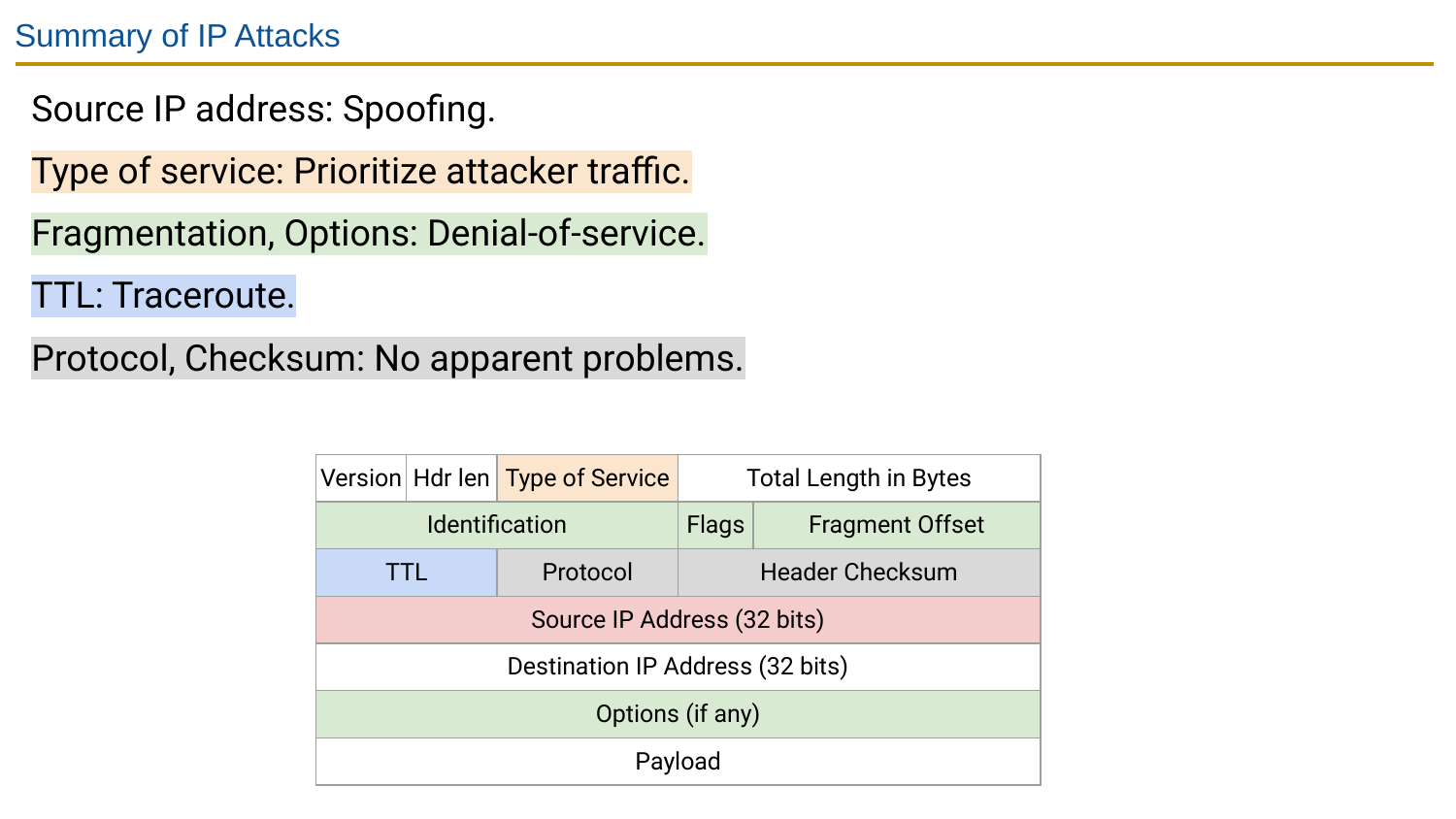

# Summary of IP Attacks
Source IP address: Spoofing.
Type of service: Prioritize attacker traffic.
Fragmentation, Options: Denial-of-service.
TTL: Traceroute.
Protocol, Checksum: No apparent problems.

| Version | Hdr len | Type of Service |  | Total Length in Bytes |  |  |  |
| --- | --- | --- | --- | --- | --- | --- | --- |
| Identification |  |  |  | Flags | Fragment Offset |  |  |
| TTL |  | Protocol |  | Header Checksum |  |  |  |
| Source IP Address (32 bits) |  |  |  |  |  |  |  |
| Destination IP Address (32 bits) |  |  |  |  |  |  |  |
| Options (if any) |  |  |  |  |  |  |  |
| Payload |  |  |  |  |  |  |  |